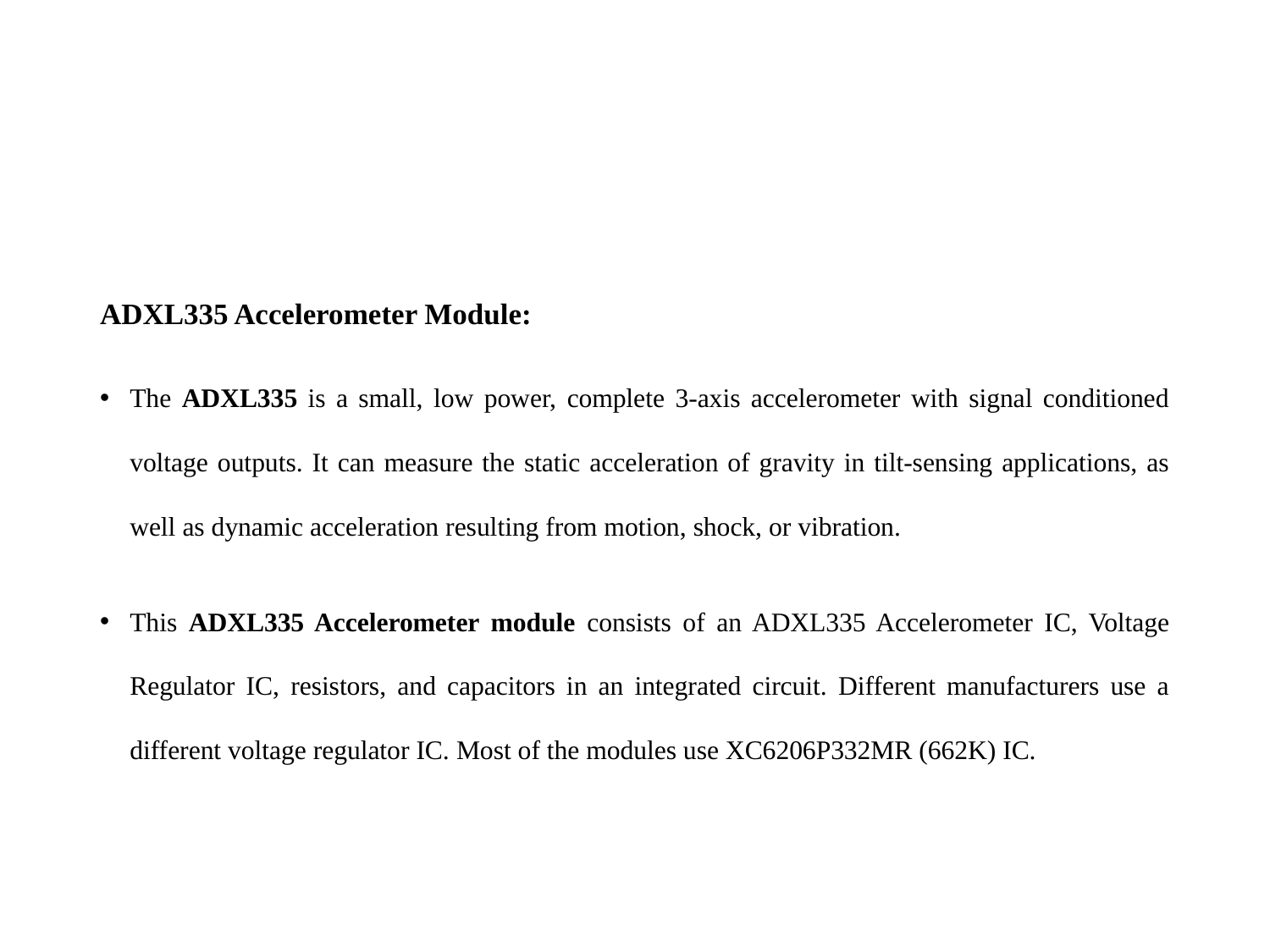

#
ADXL335 Accelerometer Module:
The ADXL335 is a small, low power, complete 3-axis accelerometer with signal conditioned voltage outputs. It can measure the static acceleration of gravity in tilt-sensing applications, as well as dynamic acceleration resulting from motion, shock, or vibration.
This ADXL335 Accelerometer module consists of an ADXL335 Accelerometer IC, Voltage Regulator IC, resistors, and capacitors in an integrated circuit. Different manufacturers use a different voltage regulator IC. Most of the modules use XC6206P332MR (662K) IC.